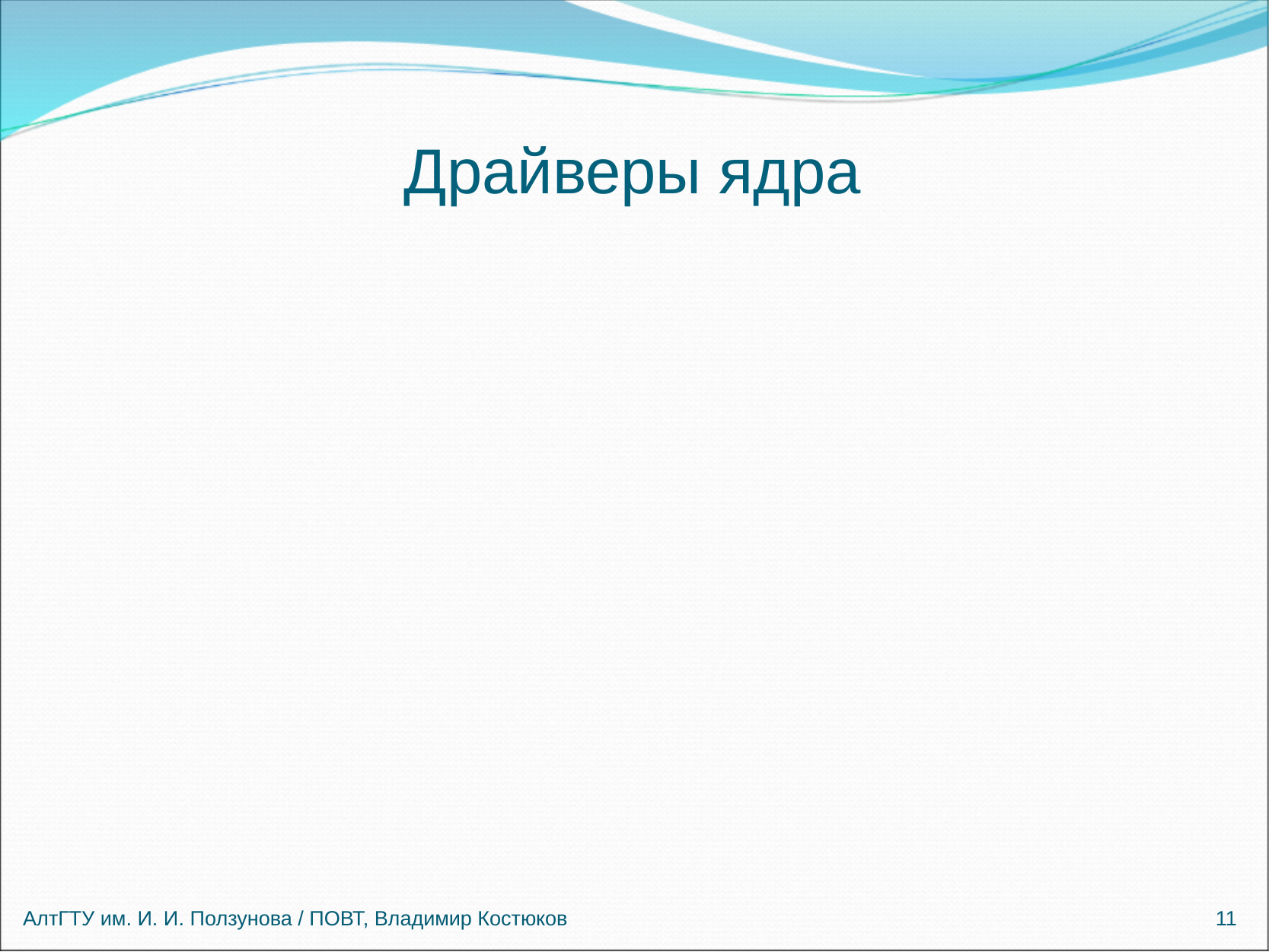

Драйверы ядра
АлтГТУ им. И. И. Ползунова / ПОВТ, Владимир Костюков
 11